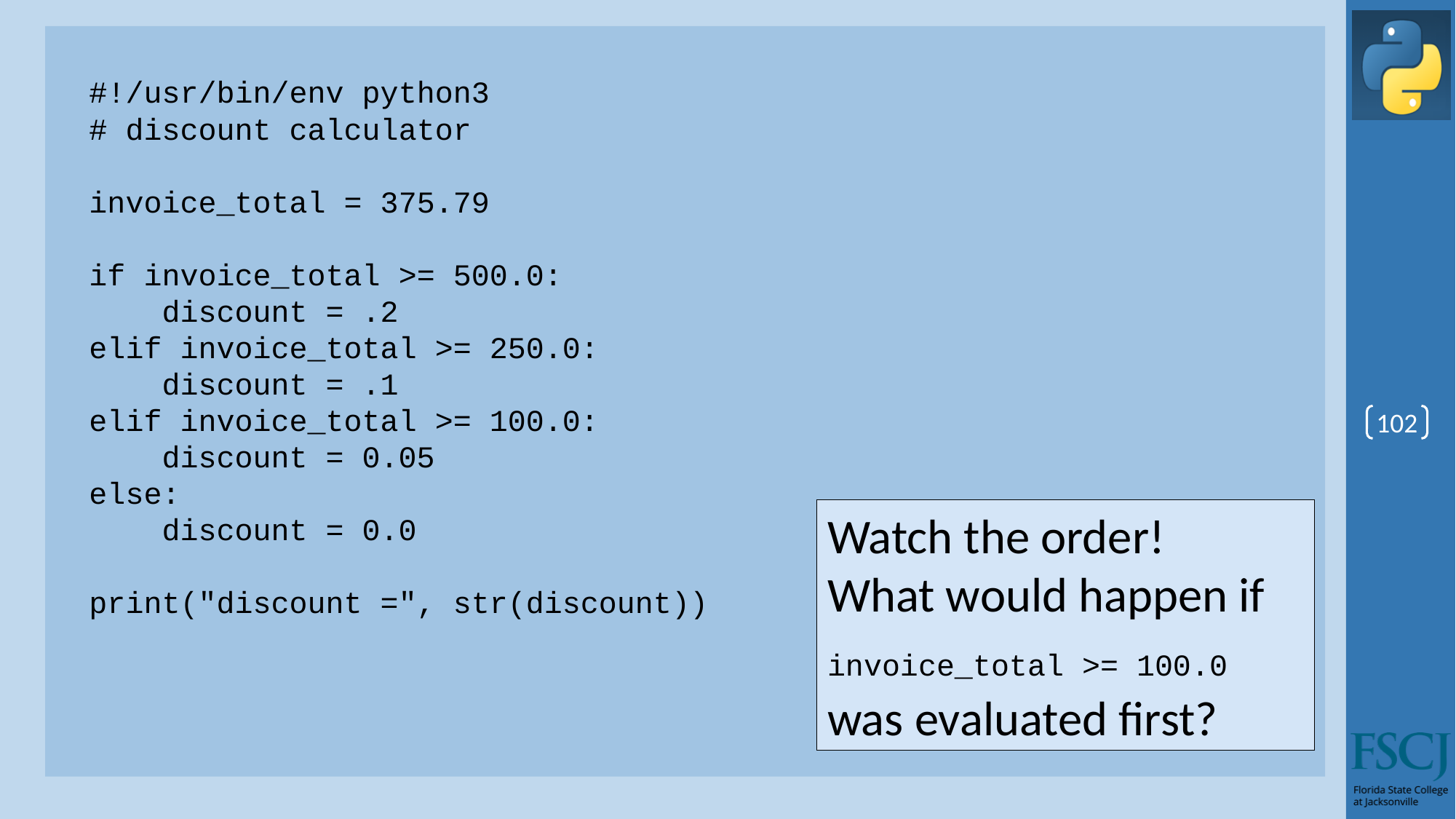

#!/usr/bin/env python3
# discount calculator

invoice_total = 375.79

if invoice_total >= 500.0:
    discount = .2
elif invoice_total >= 250.0:
    discount = .1
elif invoice_total >= 100.0:
    discount = 0.05
else:
    discount = 0.0

print("discount =", str(discount))
102
Watch the order!
What would happen if
invoice_total >= 100.0 was evaluated first?